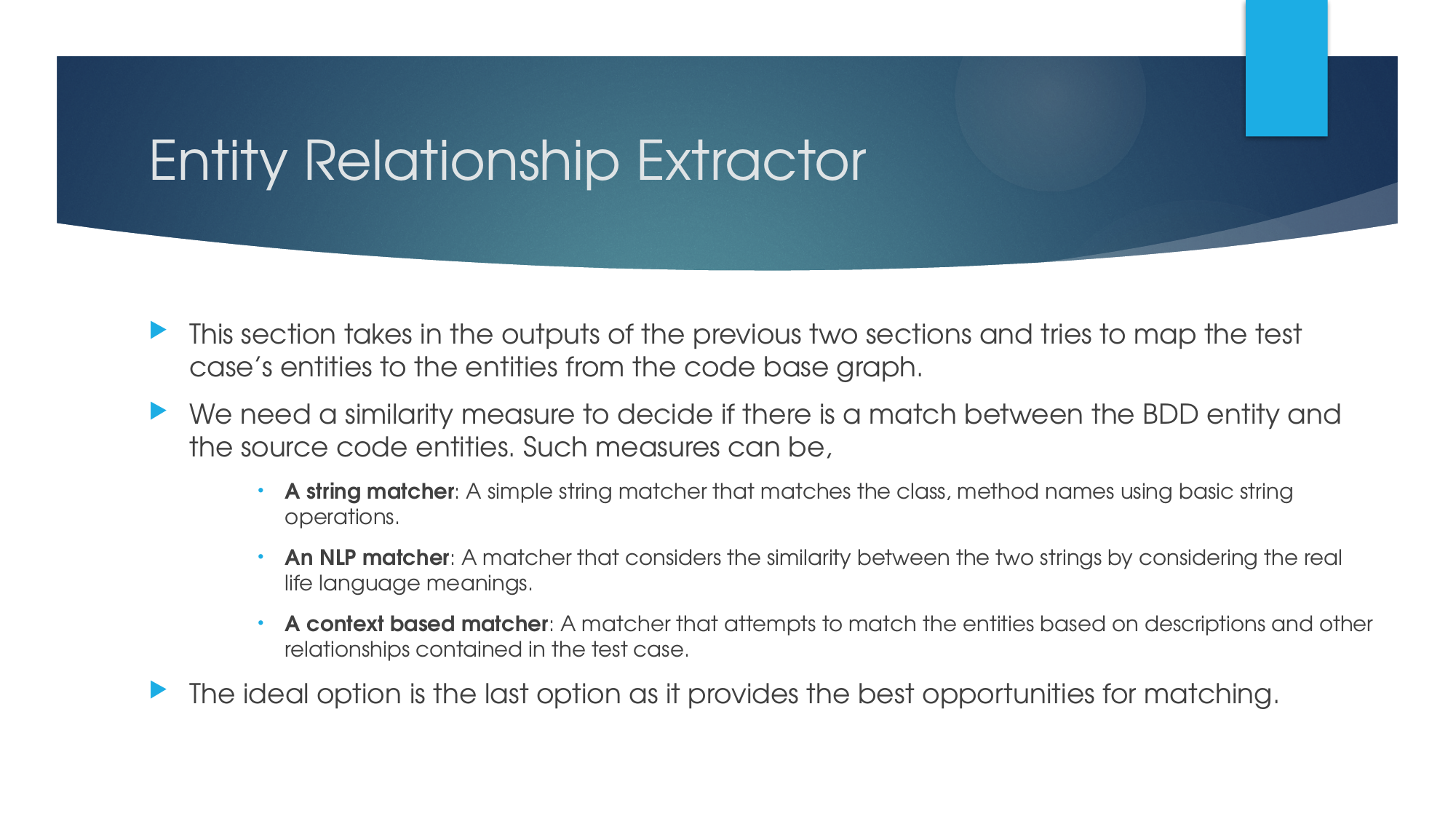

# Entity Relationship Extractor
This section takes in the outputs of the previous two sections and tries to map the test case’s entities to the entities from the code base graph.
We need a similarity measure to decide if there is a match between the BDD entity and the source code entities. Such measures can be,
A string matcher: A simple string matcher that matches the class, method names using basic string operations.
An NLP matcher: A matcher that considers the similarity between the two strings by considering the real life language meanings.
A context based matcher: A matcher that attempts to match the entities based on descriptions and other relationships contained in the test case.
The ideal option is the last option as it provides the best opportunities for matching.